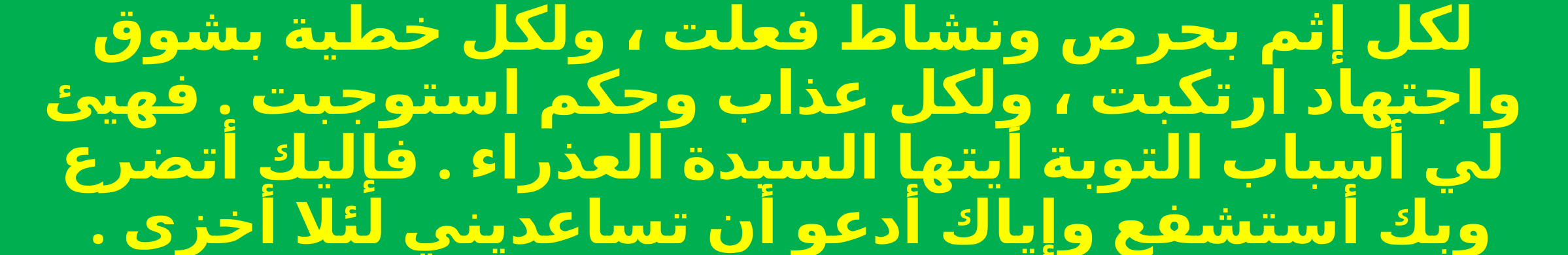

لكل إثم بحرص ونشاط فعلت ، ولكل خطية بشوق واجتهاد ارتكبت ، ولكل عذاب وحكم استوجبت . فهيئ لي أسباب التوبة أيتها السيدة العذراء . فإليك أتضرع وبك أستشفع وإياك أدعو أن تساعديني لئلا أخزى .